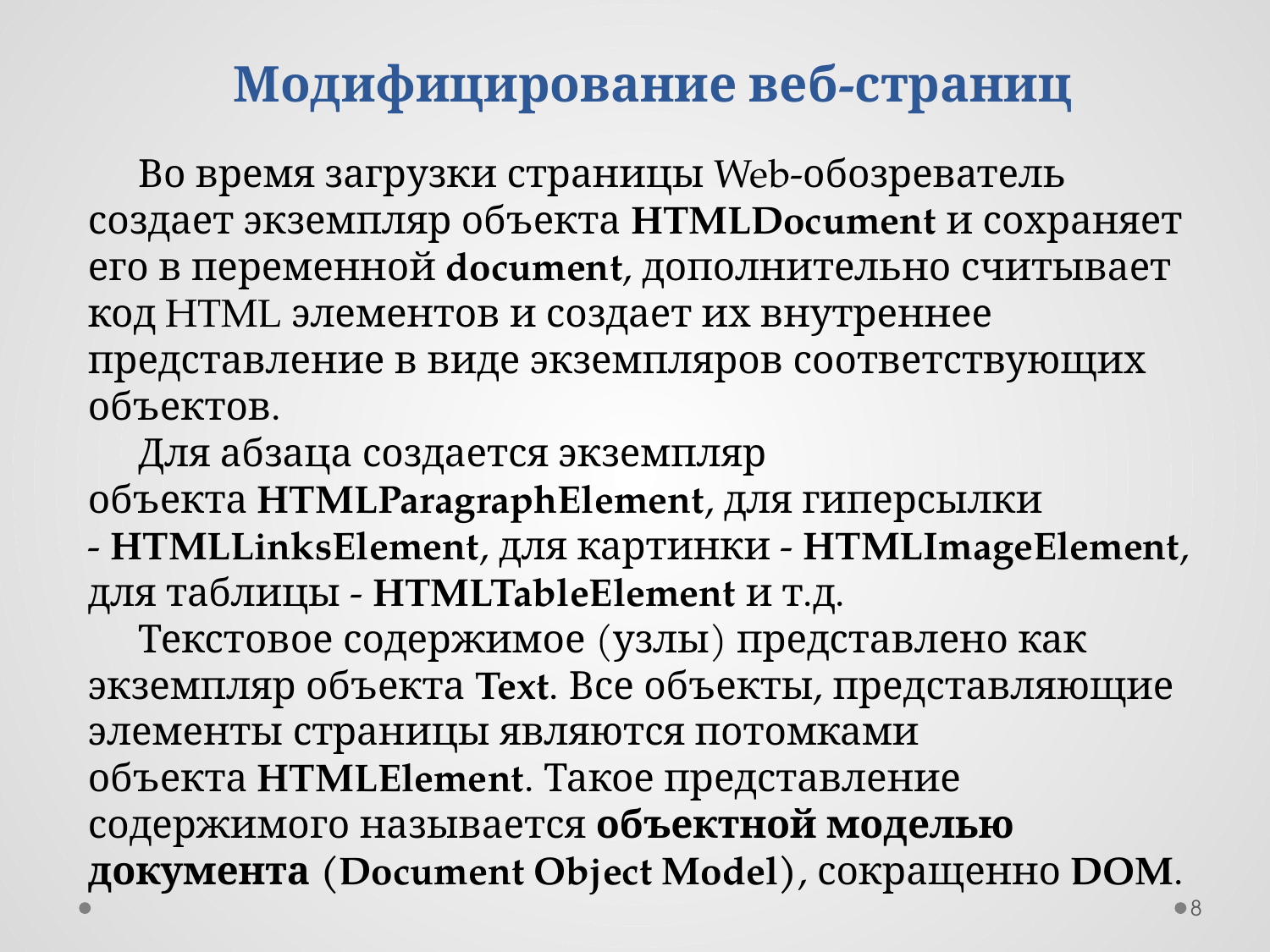

Модифицирование веб-страниц
Во время загрузки страницы Web-обозреватель создает экземпляр объекта HTMLDocument и сохраняет его в переменной document, дополнительно считывает код HTML элементов и создает их внутреннее представление в виде экземпляров соответствующих объектов.
Для абзаца создается экземпляр объекта HTMLParagraphElement, для гиперсылки - HTMLLinksElement, для картинки - HTMLImageElement, для таблицы - HTMLTableElement и т.д.
Текстовое содержимое (узлы) представлено как экземпляр объекта Text. Все объекты, представляющие элементы страницы являются потомками объекта HTMLElement. Такое представление содержимого называется объектной моделью документа (Document Object Model), сокращенно DOM.
8